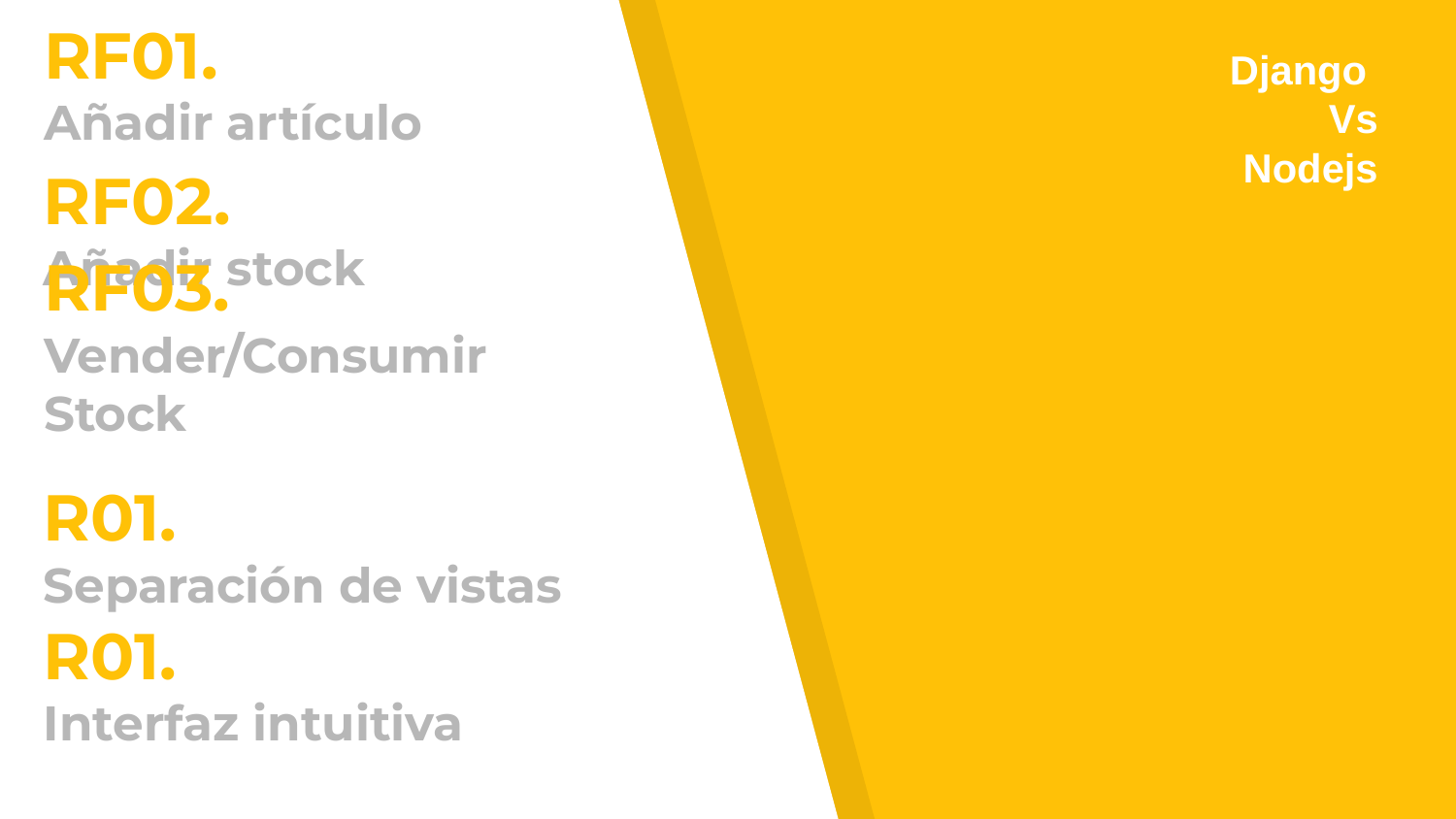

# RF01.
Añadir artículo
Django
Vs
Nodejs
RF02.
Añadir stock
RF03.
Vender/Consumir Stock
R01.
Separación de vistas
R01.
Interfaz intuitiva